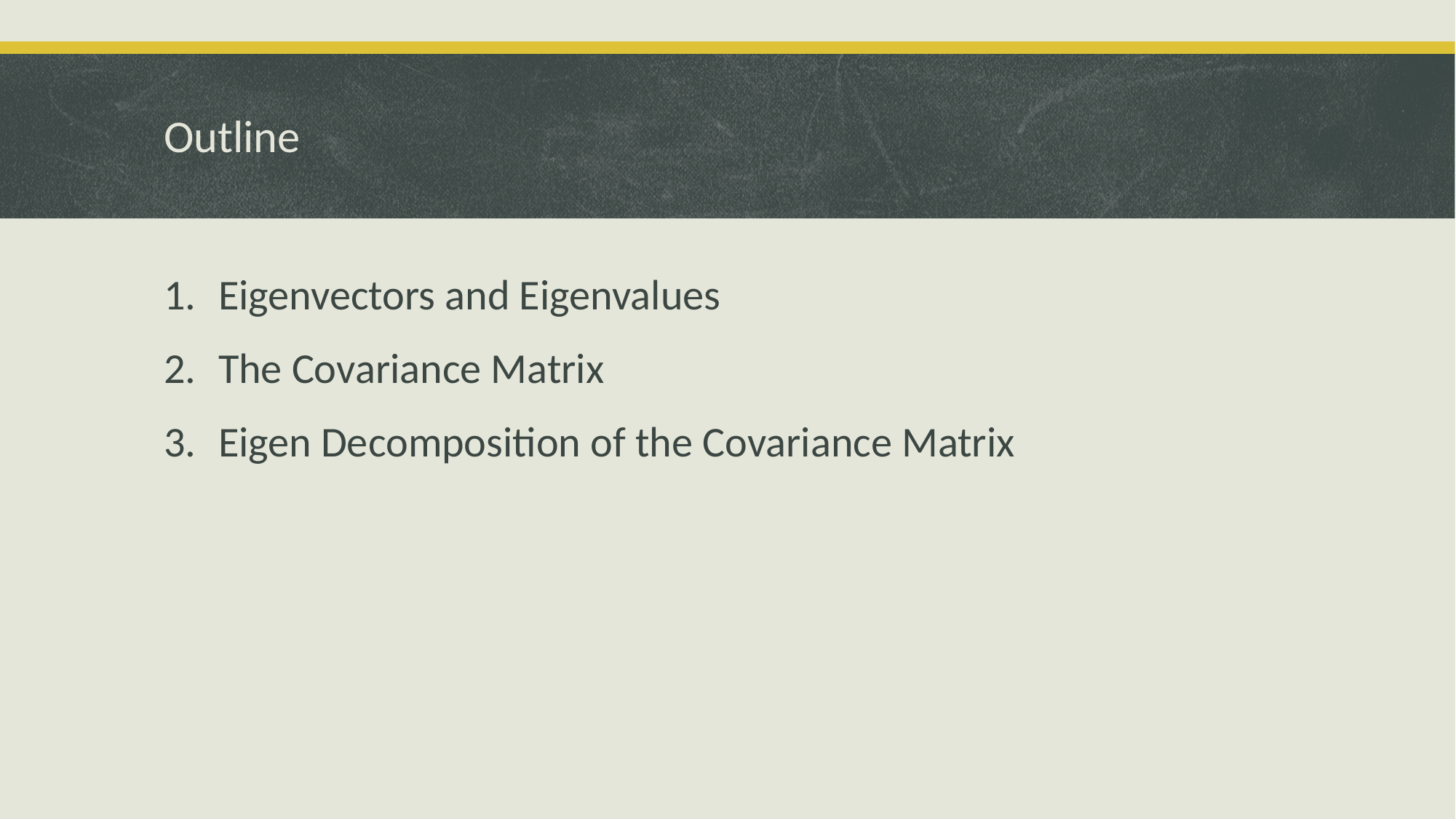

# Outline
Eigenvectors and Eigenvalues
The Covariance Matrix
Eigen Decomposition of the Covariance Matrix